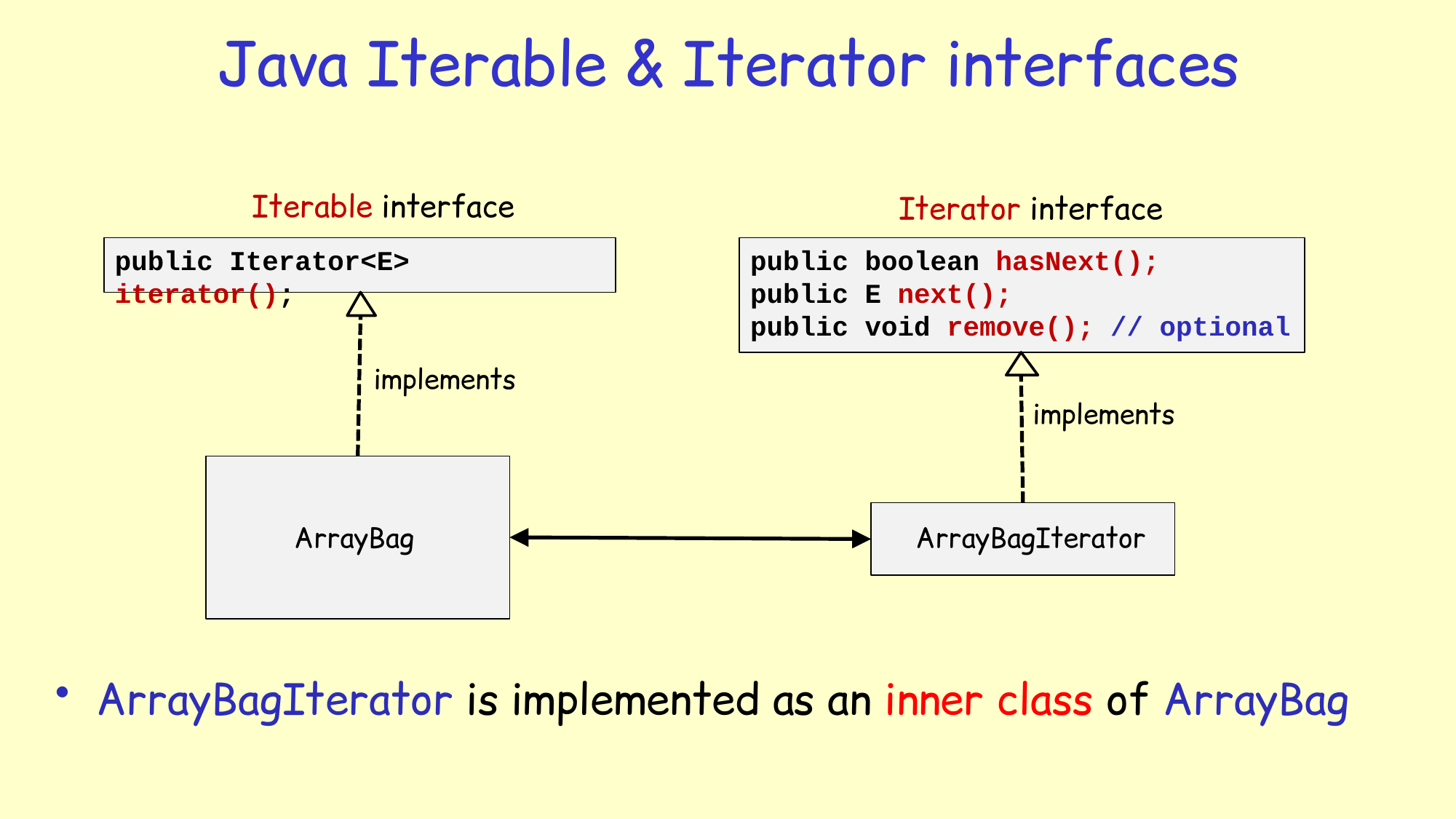

# Java Iterable & Iterator interfaces
Iterable interface
Iterator interface
public Iterator<E> iterator();
public boolean hasNext();
public E next();
public void remove(); // optional

implements
implements

ArrayBag
ArrayBagIterator
ArrayBagIterator is implemented as an inner class of ArrayBag